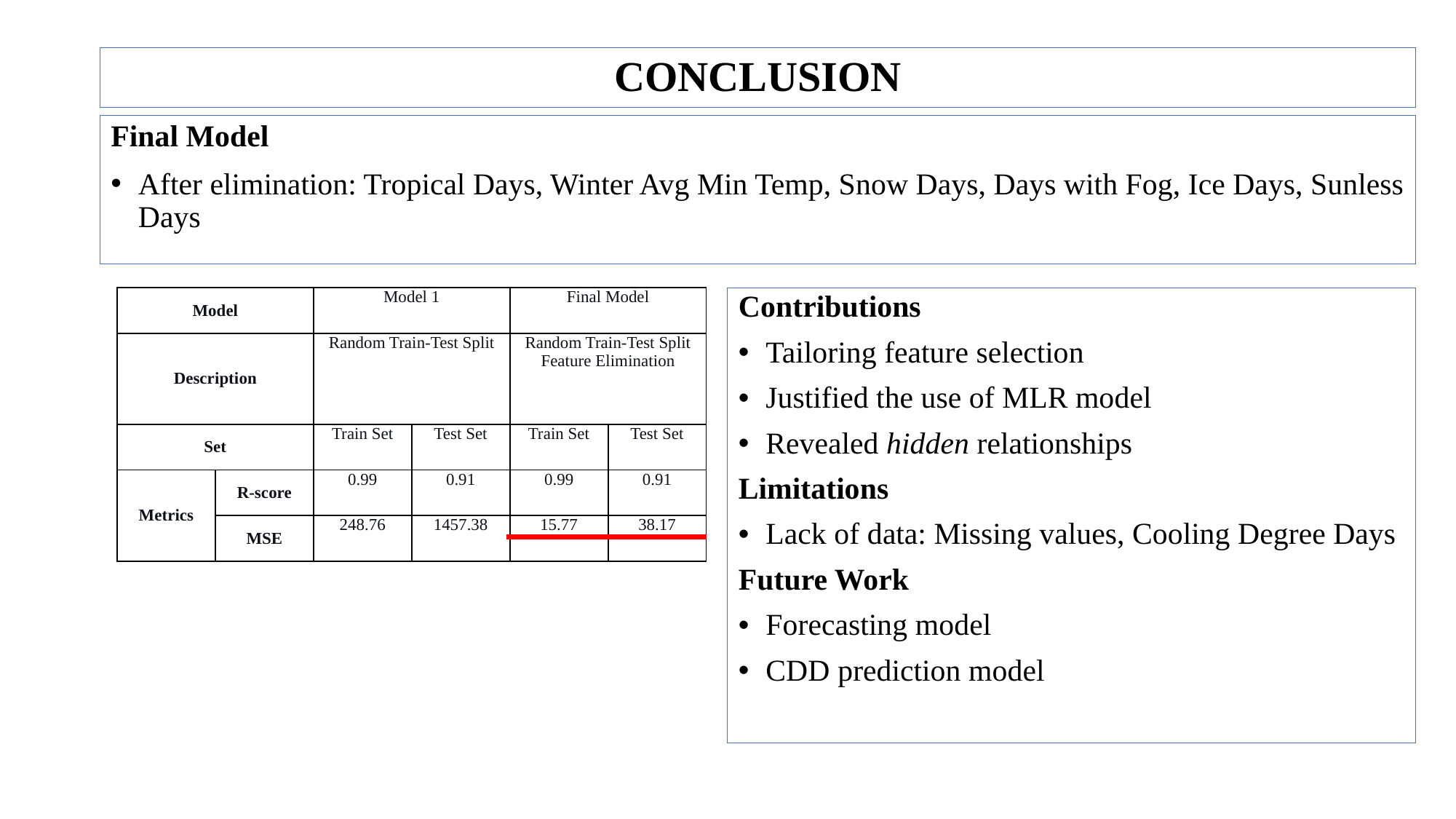

# CONCLUSION
Final Model
After elimination: Tropical Days, Winter Avg Min Temp, Snow Days, Days with Fog, Ice Days, Sunless Days
| Model |  | Model 1 |  | Final Model |  |
| --- | --- | --- | --- | --- | --- |
| Description |  | Random Train-Test Split |  | Random Train-Test Split Feature Elimination |  |
| Set |  | Train Set | Test Set | Train Set | Test Set |
| Metrics | R-score | 0.99 | 0.91 | 0.99 | 0.91 |
|  | MSE | 248.76 | 1457.38 | 15.77 | 38.17 |
Contributions
Tailoring feature selection
Justified the use of MLR model
Revealed hidden relationships
Limitations
Lack of data: Missing values, Cooling Degree Days
Future Work
Forecasting model
CDD prediction model